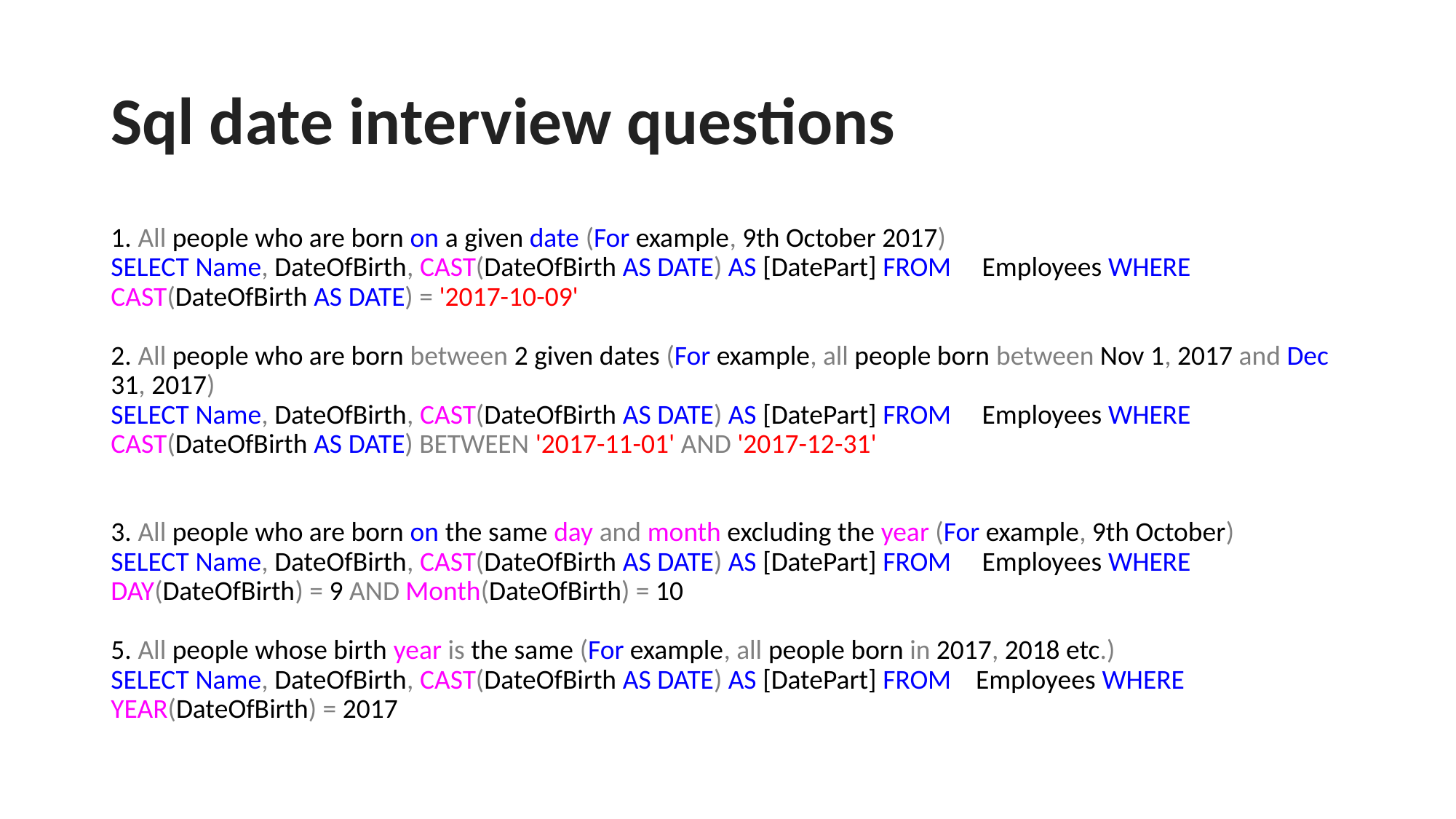

# Sql date interview questions
1. All people who are born on a given date (For example, 9th October 2017)
SELECT Name, DateOfBirth, CAST(DateOfBirth AS DATE) AS [DatePart] FROM     Employees WHERE  CAST(DateOfBirth AS DATE) = '2017-10-09'

2. All people who are born between 2 given dates (For example, all people born between Nov 1, 2017 and Dec 31, 2017)
SELECT Name, DateOfBirth, CAST(DateOfBirth AS DATE) AS [DatePart] FROM     Employees WHERE  CAST(DateOfBirth AS DATE) BETWEEN '2017-11-01' AND '2017-12-31'

3. All people who are born on the same day and month excluding the year (For example, 9th October)
SELECT Name, DateOfBirth, CAST(DateOfBirth AS DATE) AS [DatePart] FROM     Employees WHERE  DAY(DateOfBirth) = 9 AND Month(DateOfBirth) = 10

5. All people whose birth year is the same (For example, all people born in 2017, 2018 etc.)
SELECT Name, DateOfBirth, CAST(DateOfBirth AS DATE) AS [DatePart] FROM    Employees WHERE  YEAR(DateOfBirth) = 2017